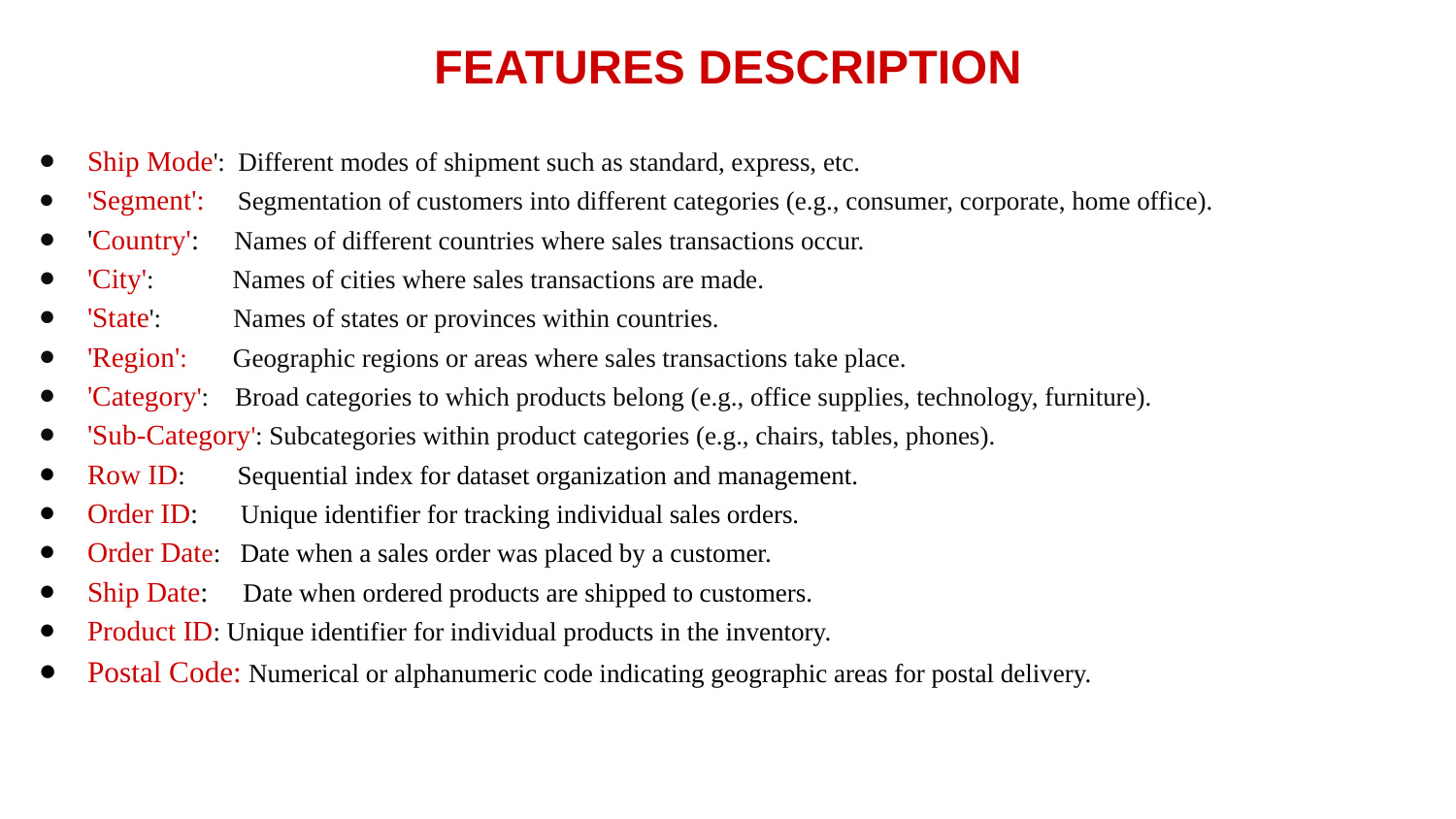

Ship Mode':  Different modes of shipment such as standard, express, etc.
'Segment':     Segmentation of customers into different categories (e.g., consumer, corporate, home office).
'Country':     Names of different countries where sales transactions occur.
'City':            Names of cities where sales transactions are made.
'State':           Names of states or provinces within countries.
'Region':       Geographic regions or areas where sales transactions take place.
'Category':    Broad categories to which products belong (e.g., office supplies, technology, furniture).
'Sub-Category': Subcategories within product categories (e.g., chairs, tables, phones).
Row ID:        Sequential index for dataset organization and management.
Order ID:      Unique identifier for tracking individual sales orders.
Order Date:   Date when a sales order was placed by a customer.
Ship Date:     Date when ordered products are shipped to customers.
Product ID: Unique identifier for individual products in the inventory.
Postal Code: Numerical or alphanumeric code indicating geographic areas for postal delivery.

# FEATURES DESCRIPTION